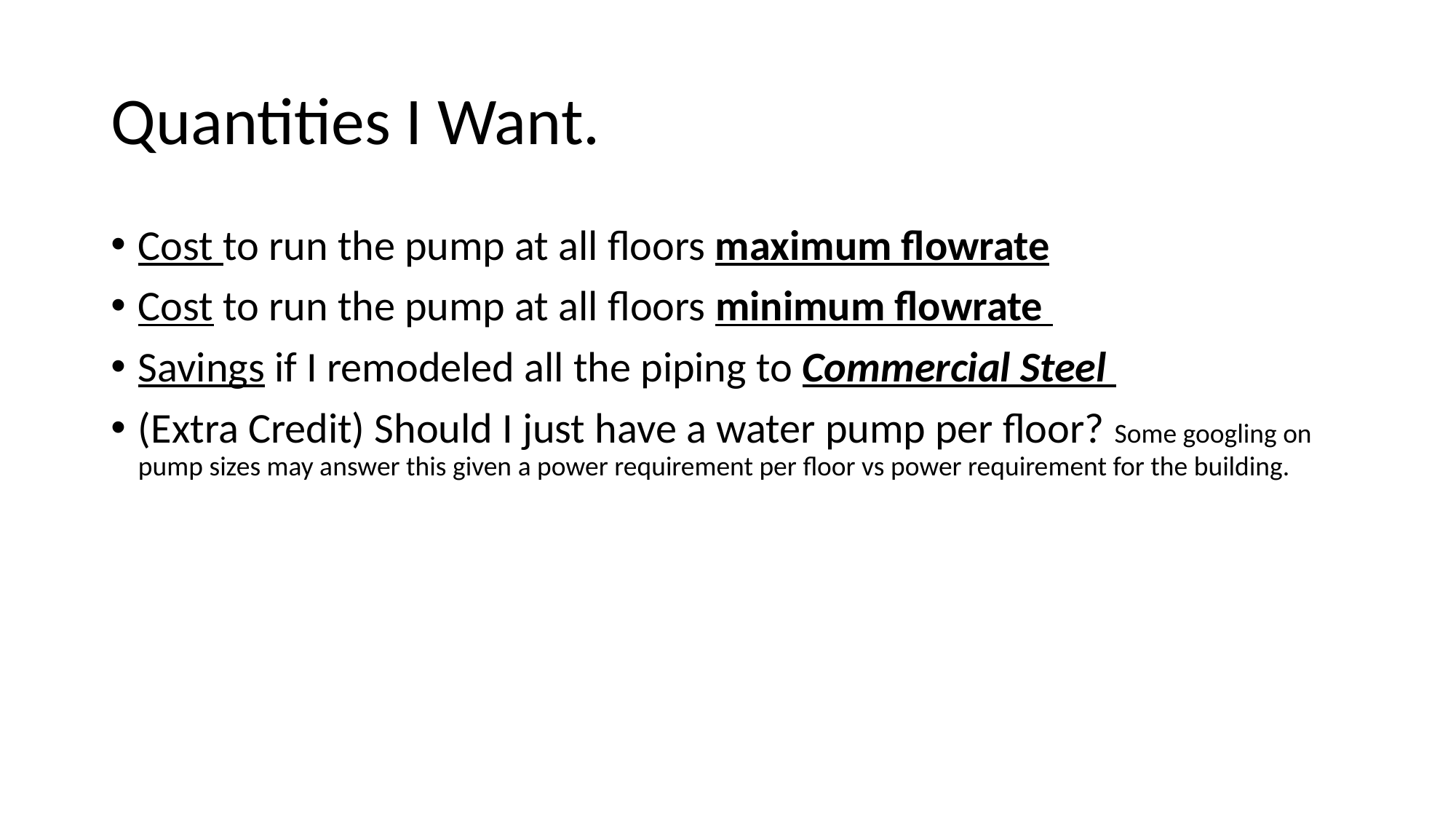

# Quantities I Want.
Cost to run the pump at all floors maximum flowrate
Cost to run the pump at all floors minimum flowrate
Savings if I remodeled all the piping to Commercial Steel
(Extra Credit) Should I just have a water pump per floor? Some googling on pump sizes may answer this given a power requirement per floor vs power requirement for the building.